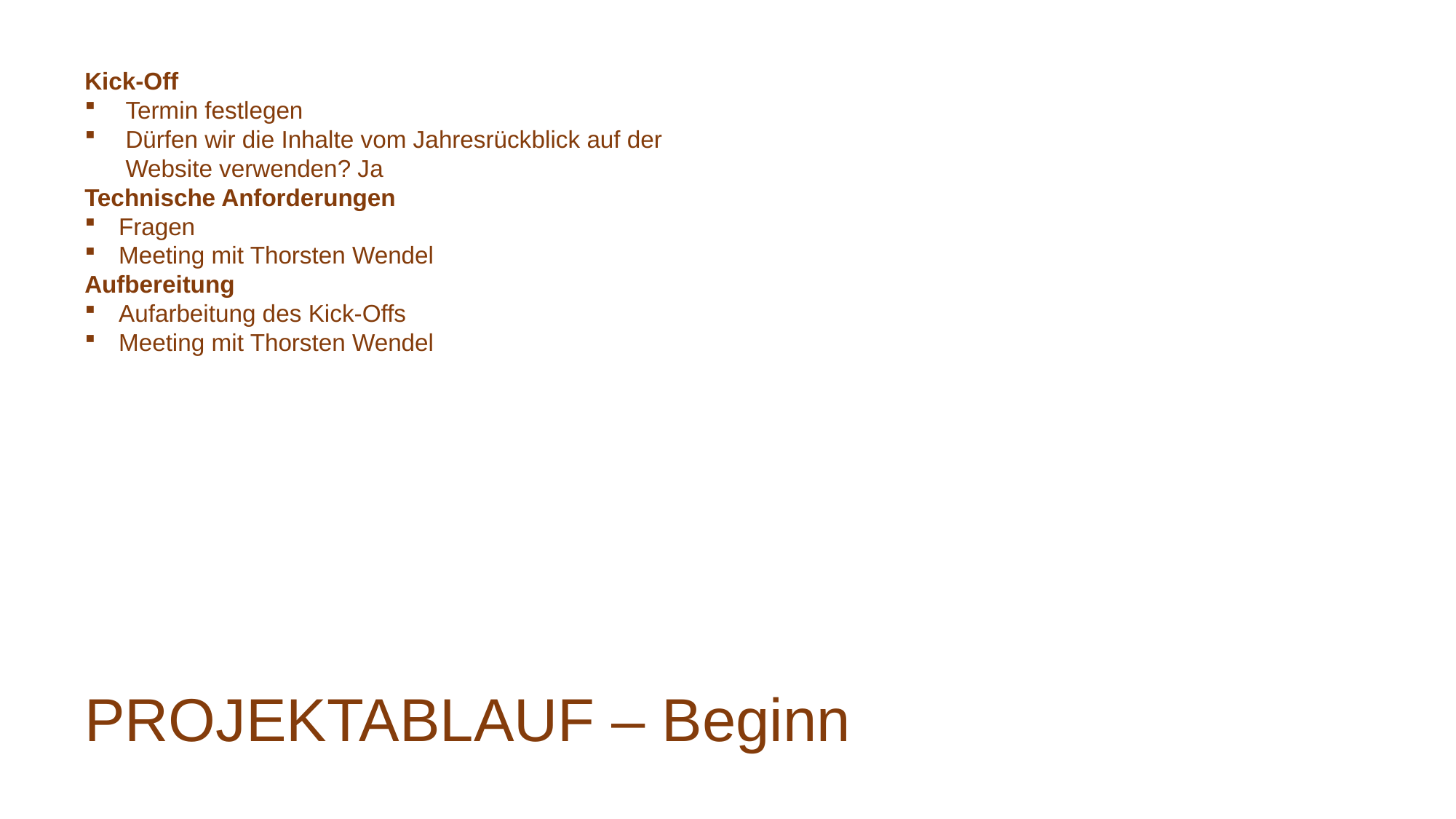

Kick-Off
Termin festlegen
Dürfen wir die Inhalte vom Jahresrückblick auf der Website verwenden? Ja
Technische Anforderungen
Fragen
Meeting mit Thorsten Wendel
Aufbereitung
Aufarbeitung des Kick-Offs
Meeting mit Thorsten Wendel

PROJEKTABLAUF – Beginn